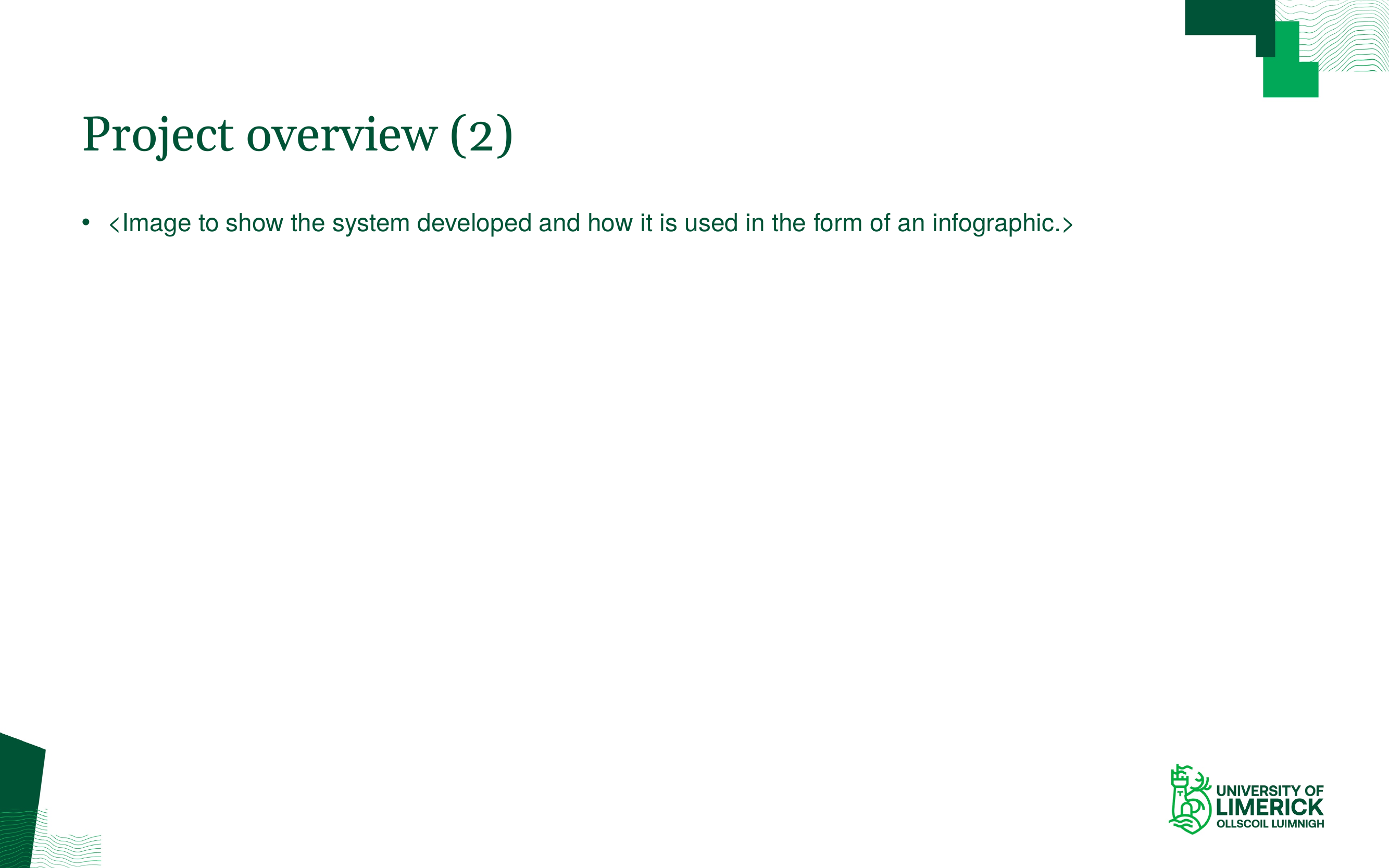

# Project overview (2)
<Image to show the system developed and how it is used in the form of an infographic.>